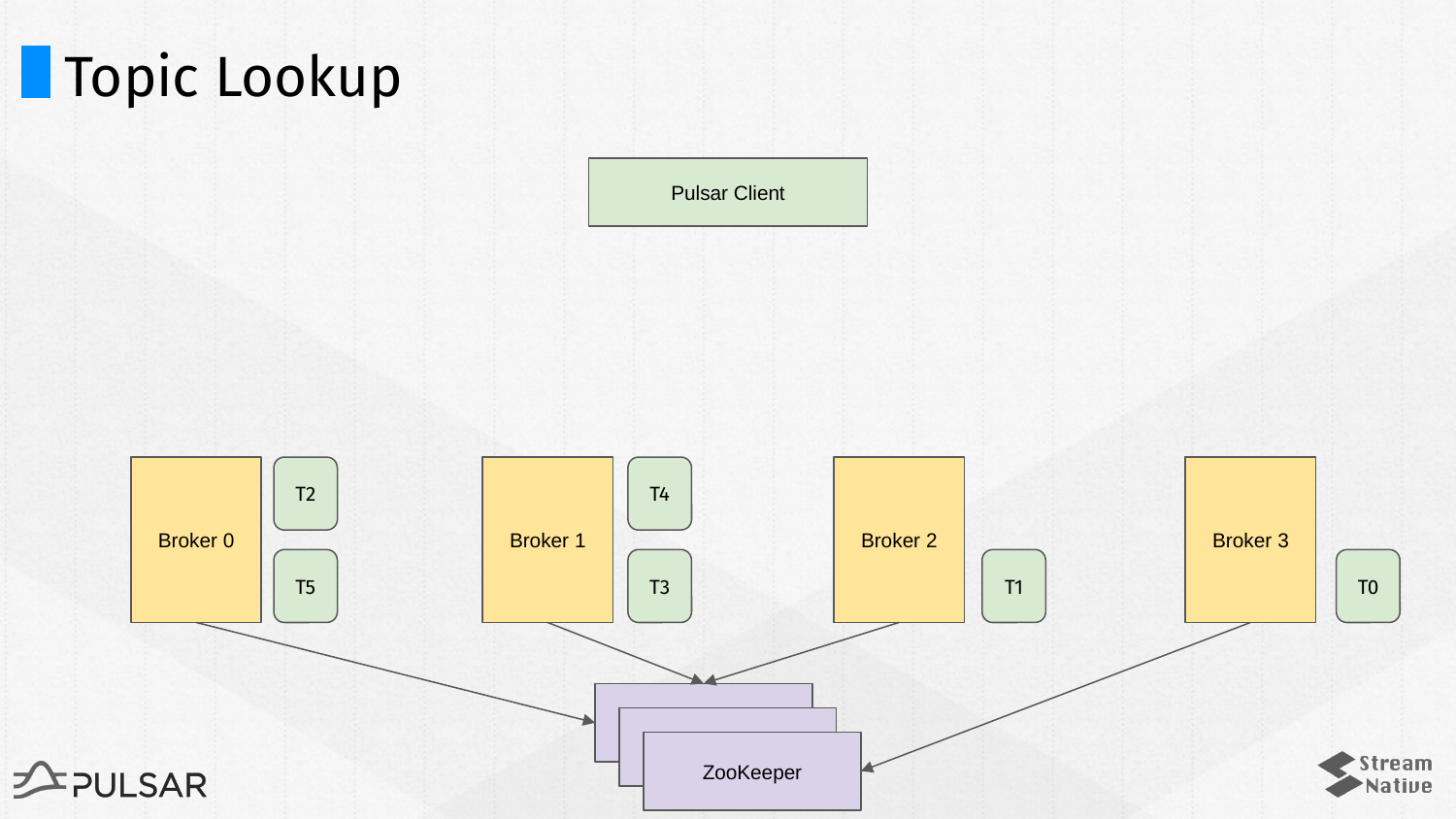

# Topic Lookup
Pulsar Client
T4
Broker 0
Broker 1
Broker 2
Broker 3
T2
T3
T1
T0
T5
ZooKeeper
ZooKeeper
ZooKeeper